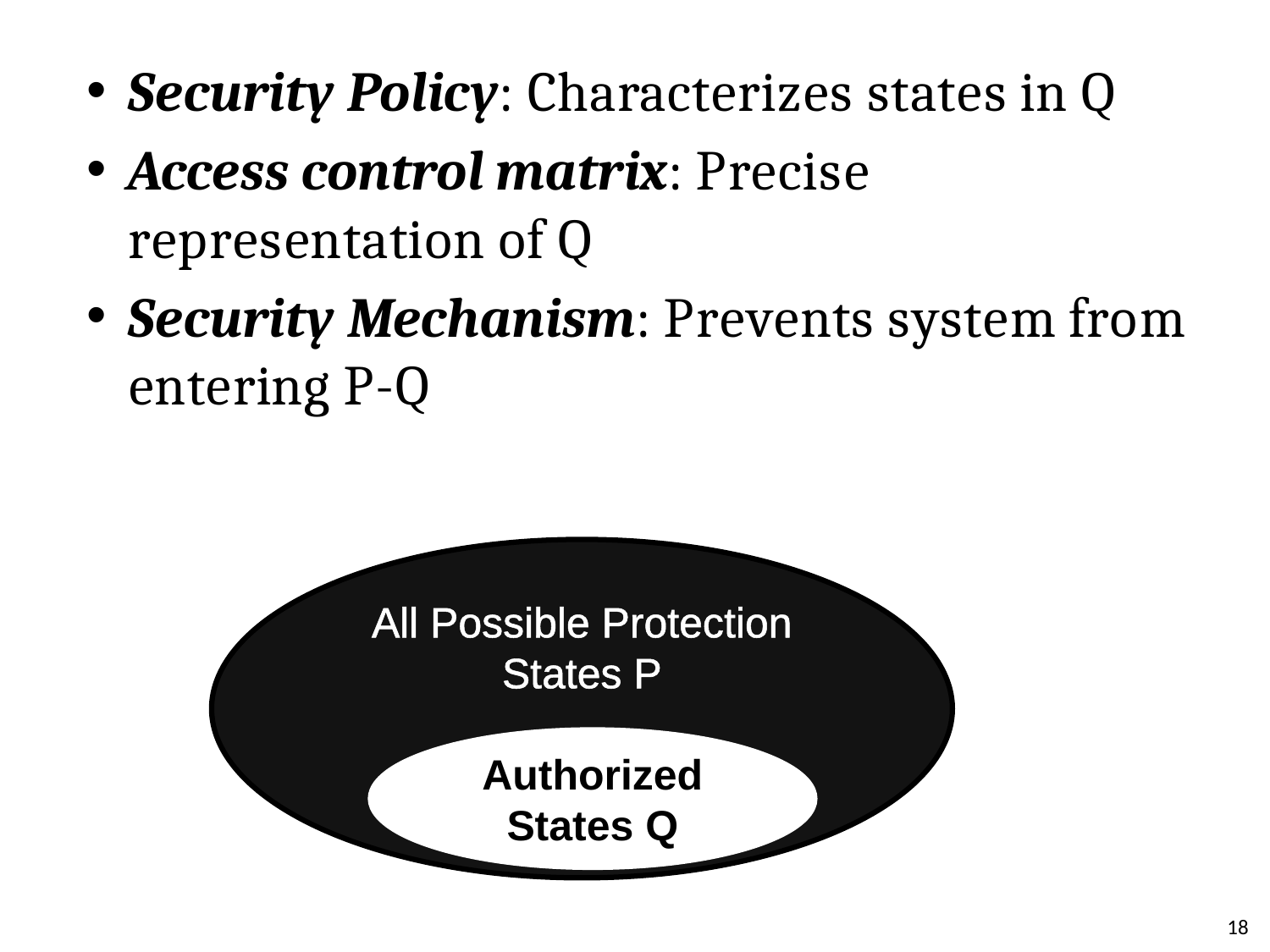

# Security Policy: Characterizes states in Q
Access control matrix: Precise representation of Q
Security Mechanism: Prevents system from entering P-Q
All Possible Protection States P
Authorized States Q
18